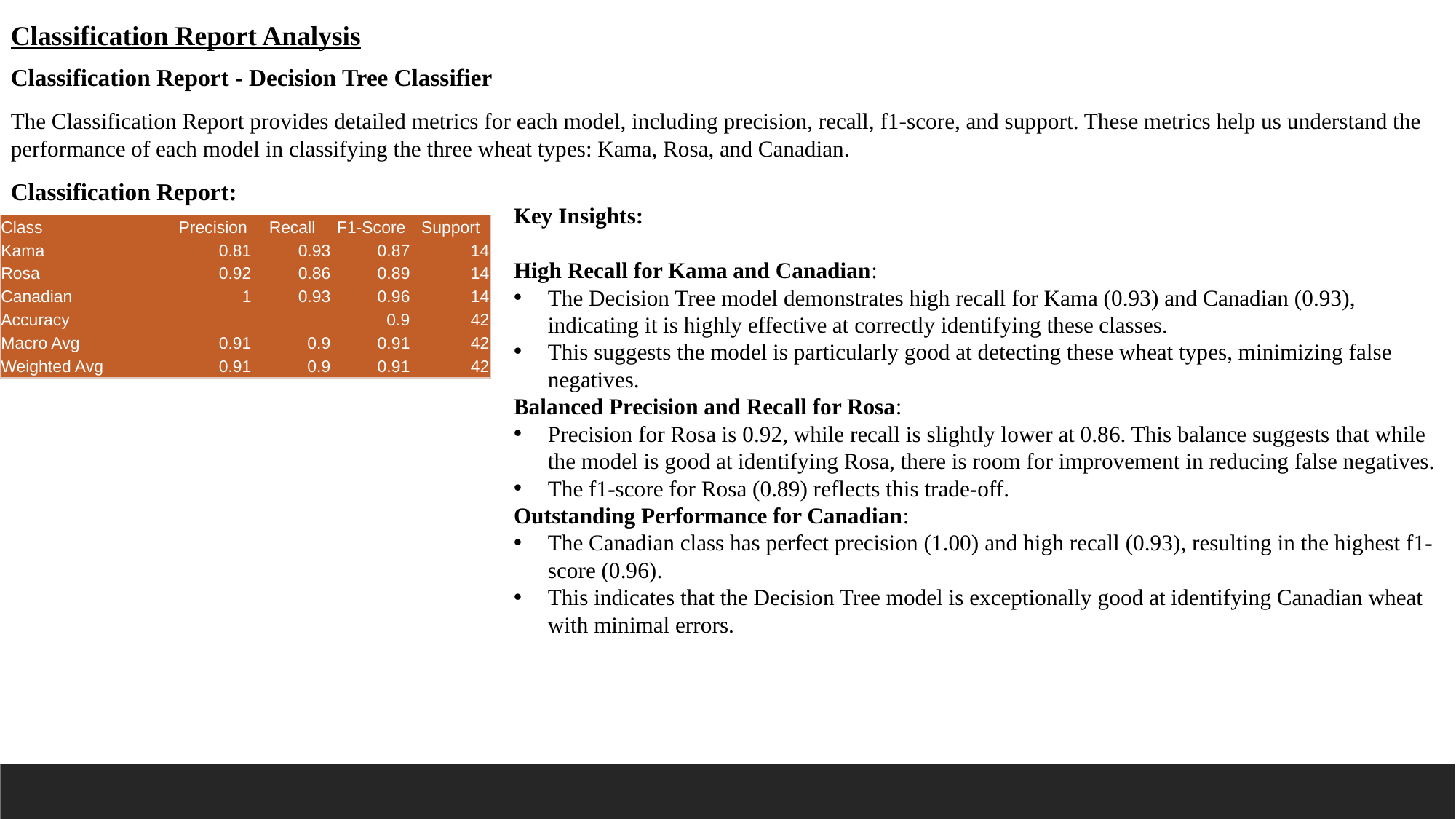

Classification Report Analysis
Classification Report - Decision Tree Classifier
The Classification Report provides detailed metrics for each model, including precision, recall, f1-score, and support. These metrics help us understand the performance of each model in classifying the three wheat types: Kama, Rosa, and Canadian.
Classification Report:
Key Insights:

High Recall for Kama and Canadian:
The Decision Tree model demonstrates high recall for Kama (0.93) and Canadian (0.93), indicating it is highly effective at correctly identifying these classes.
This suggests the model is particularly good at detecting these wheat types, minimizing false negatives.
Balanced Precision and Recall for Rosa:
Precision for Rosa is 0.92, while recall is slightly lower at 0.86. This balance suggests that while the model is good at identifying Rosa, there is room for improvement in reducing false negatives.
The f1-score for Rosa (0.89) reflects this trade-off.
Outstanding Performance for Canadian:
The Canadian class has perfect precision (1.00) and high recall (0.93), resulting in the highest f1-score (0.96).
This indicates that the Decision Tree model is exceptionally good at identifying Canadian wheat with minimal errors.
| Class | Precision | Recall | F1-Score | Support |
| --- | --- | --- | --- | --- |
| Kama | 0.81 | 0.93 | 0.87 | 14 |
| Rosa | 0.92 | 0.86 | 0.89 | 14 |
| Canadian | 1 | 0.93 | 0.96 | 14 |
| Accuracy |  |  | 0.9 | 42 |
| Macro Avg | 0.91 | 0.9 | 0.91 | 42 |
| Weighted Avg | 0.91 | 0.9 | 0.91 | 42 |